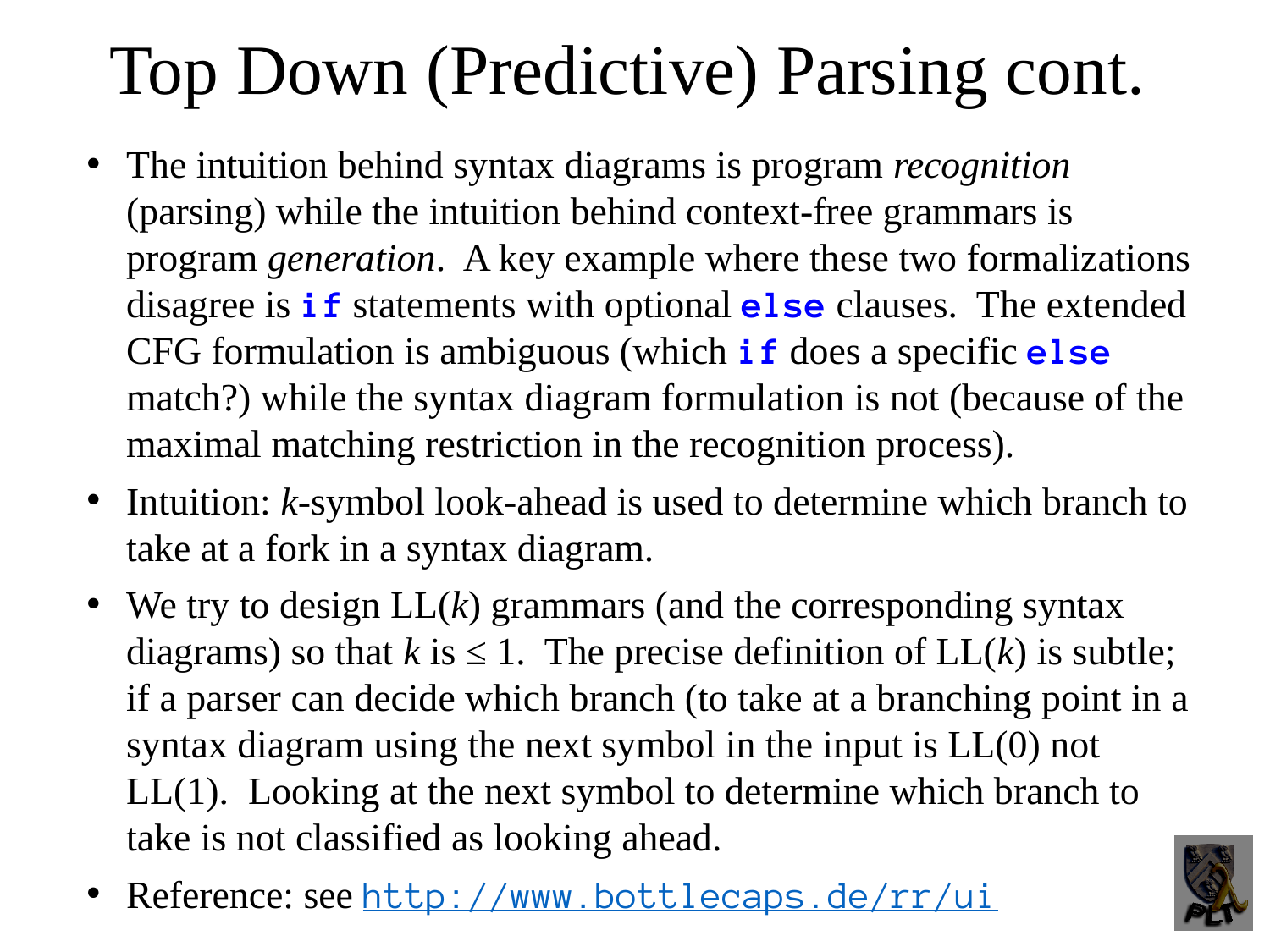

Top Down (Predictive) Parsing cont.
The intuition behind syntax diagrams is program recognition (parsing) while the intuition behind context-free grammars is program generation.  A key example where these two formalizations disagree is if statements with optional else clauses.  The extended CFG formulation is ambiguous (which if does a specific else match?) while the syntax diagram formulation is not (because of the maximal matching restriction in the recognition process).
Intuition: k-symbol look-ahead is used to determine which branch to take at a fork in a syntax diagram.
We try to design LL(k) grammars (and the corresponding syntax diagrams) so that k is ≤ 1.  The precise definition of LL(k) is subtle; if a parser can decide which branch (to take at a branching point in a syntax diagram using the next symbol in the input is LL(0) not LL(1).  Looking at the next symbol to determine which branch to take is not classified as looking ahead.
Reference: see http://www.bottlecaps.de/rr/ui